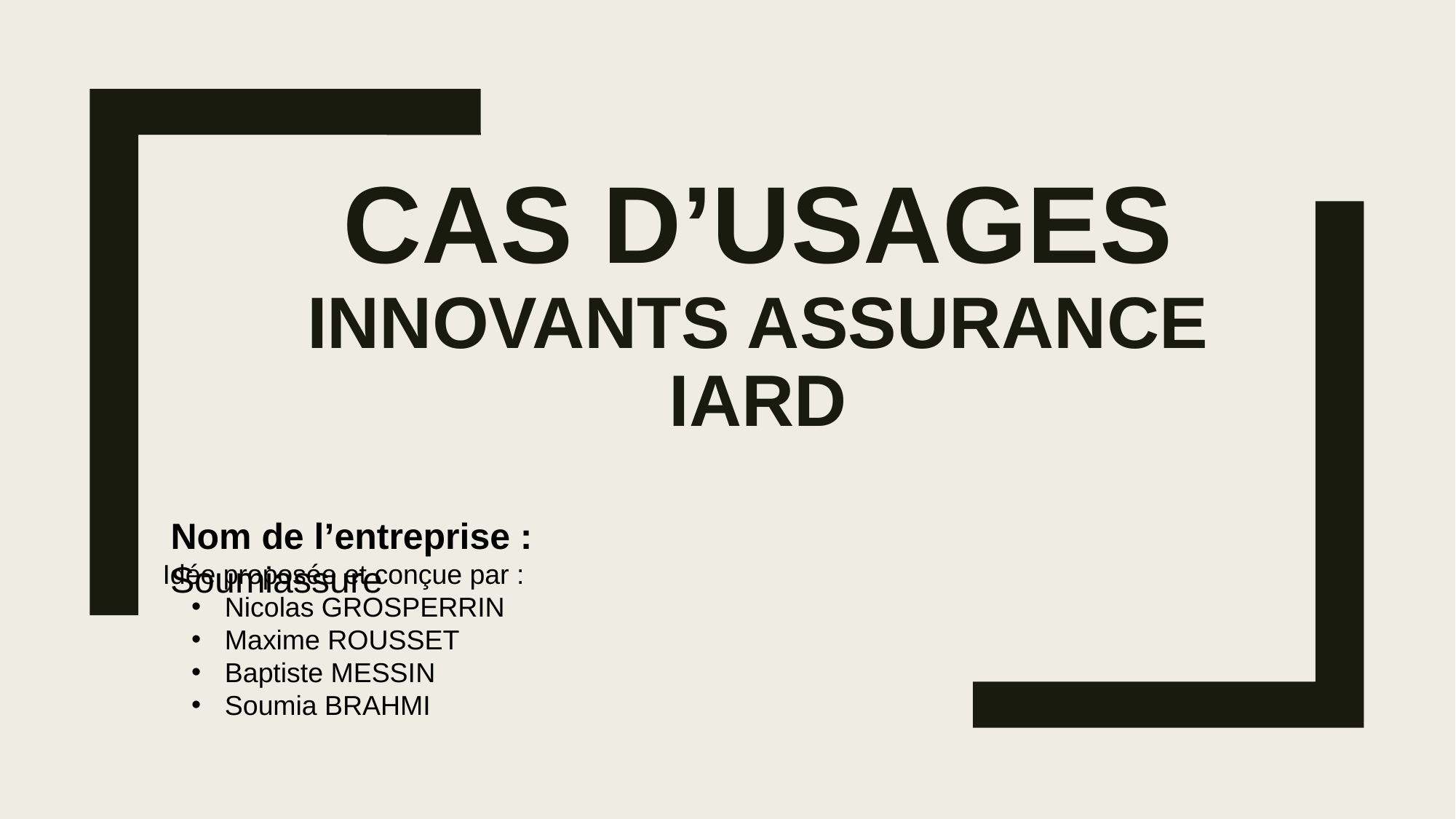

# Cas d’usages Innovants Assurance IARD
Nom de l’entreprise : Soumiassure
Idée proposée et conçue par :
 Nicolas GROSPERRIN
 Maxime ROUSSET
 Baptiste MESSIN
 Soumia BRAHMI